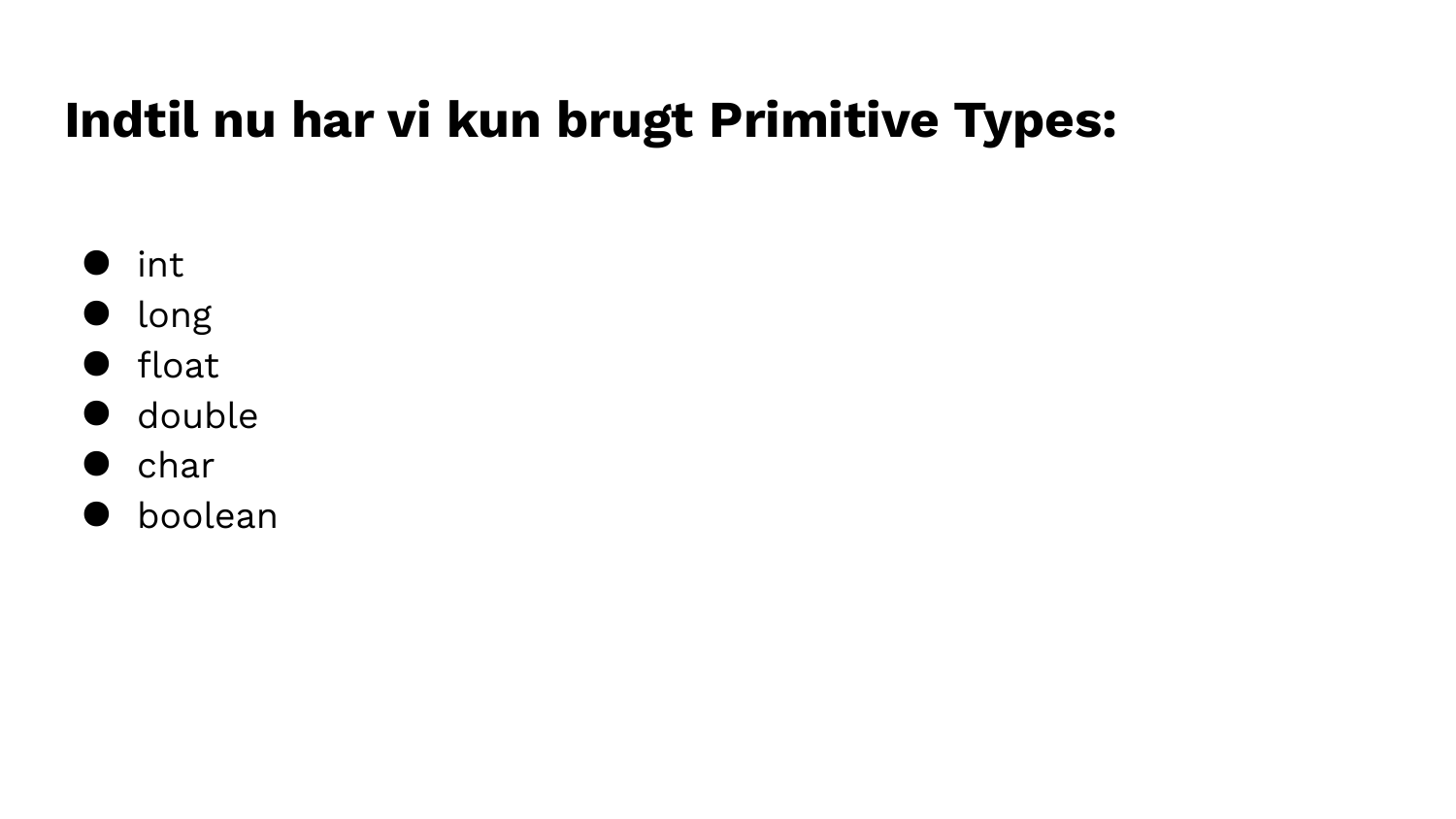

# Indtil nu har vi kun brugt Primitive Types:
int
long
float
double
char
boolean